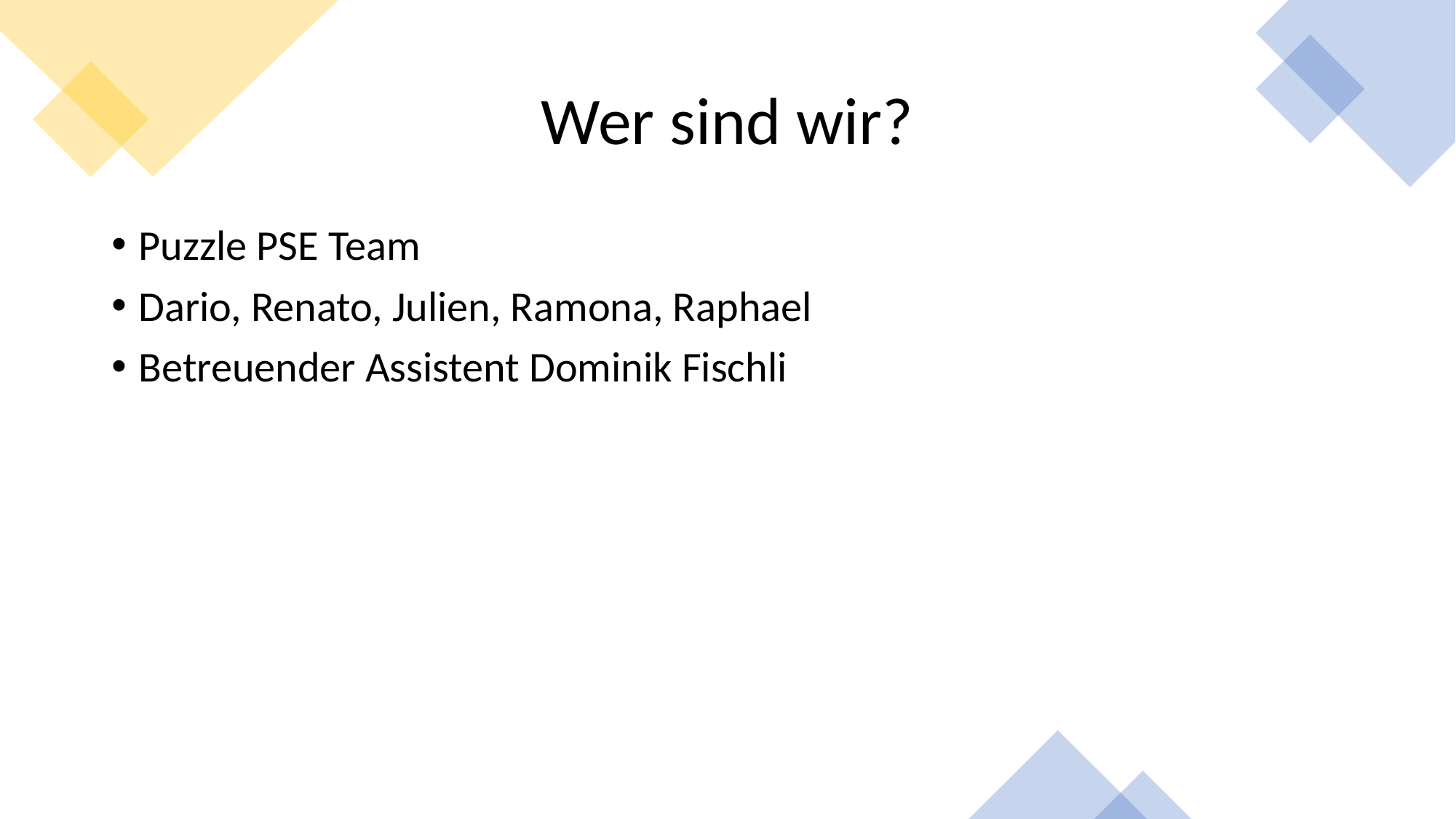

# Wer sind wir?

Puzzle PSE Team
Dario, Renato, Julien, Ramona, Raphael
Betreuender Assistent Dominik Fischli